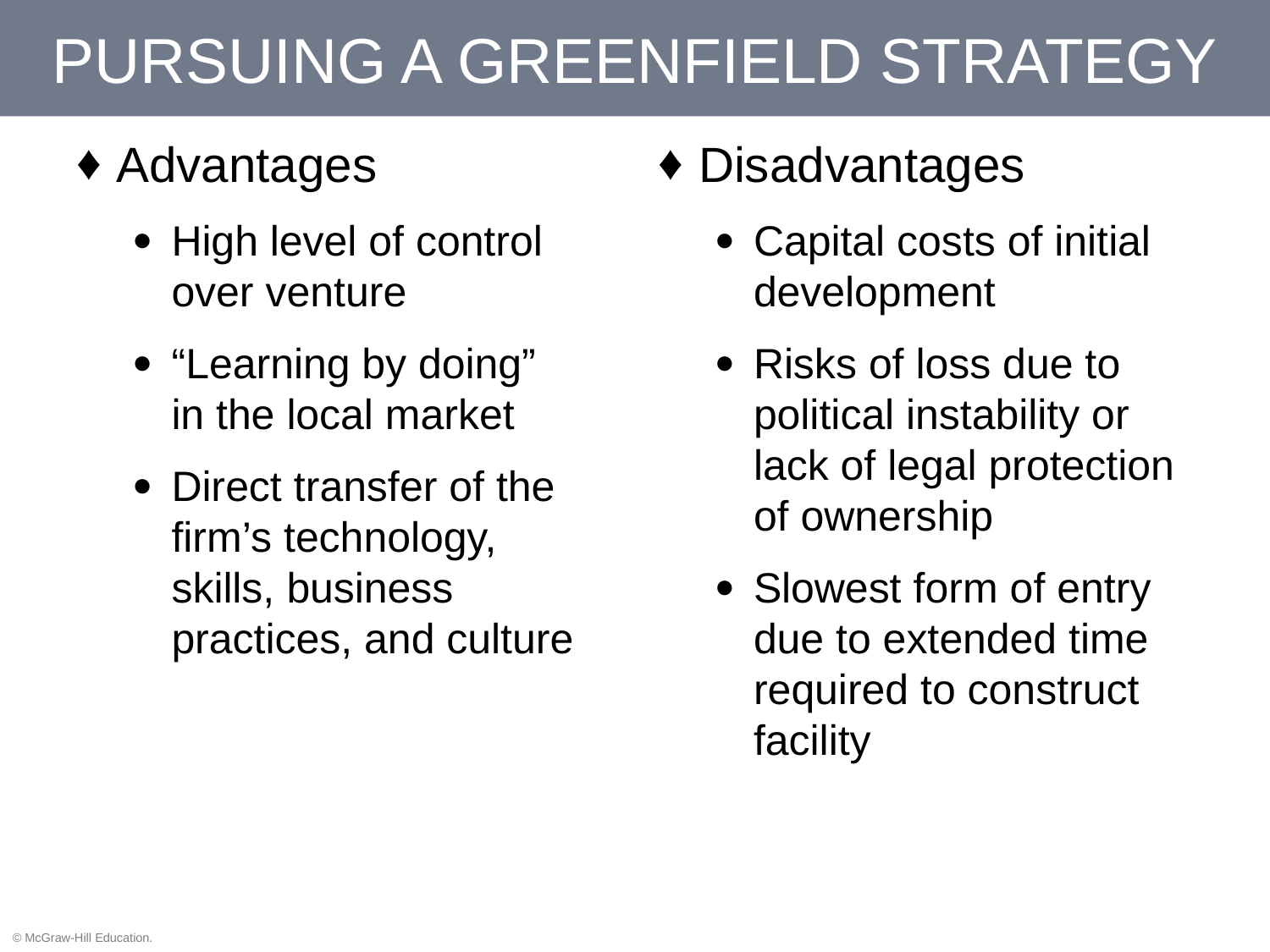

# PURSUING A GREENFIELD STRATEGY
Advantages
High level of control over venture
“Learning by doing”
in the local market
Direct transfer of the firm’s technology, skills, business practices, and culture
Disadvantages
Capital costs of initial development
Risks of loss due to political instability or lack of legal protection of ownership
Slowest form of entry due to extended time required to construct facility